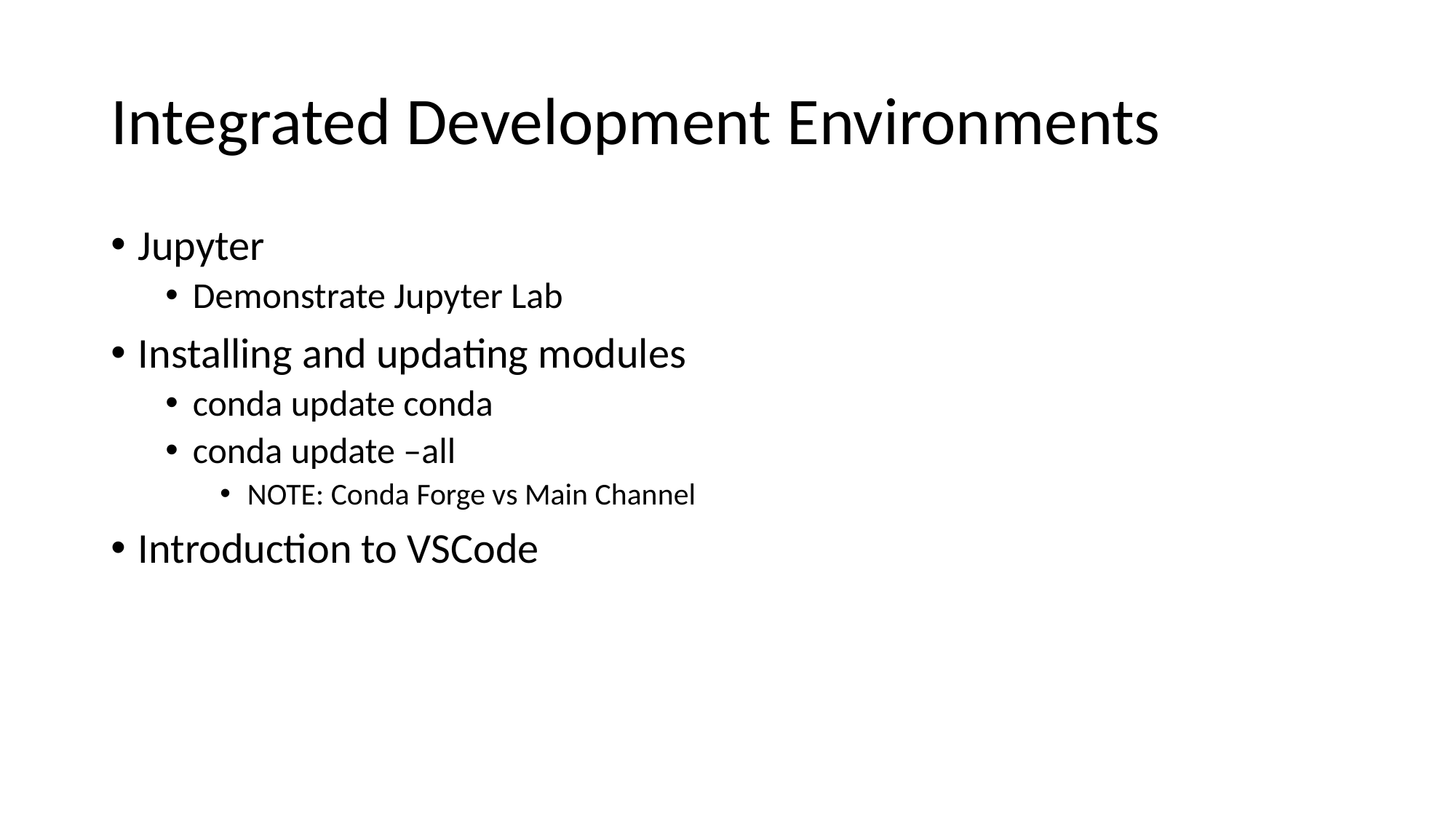

# Integrated Development Environments
Jupyter
Demonstrate Jupyter Lab
Installing and updating modules
conda update conda
conda update –all
NOTE: Conda Forge vs Main Channel
Introduction to VSCode